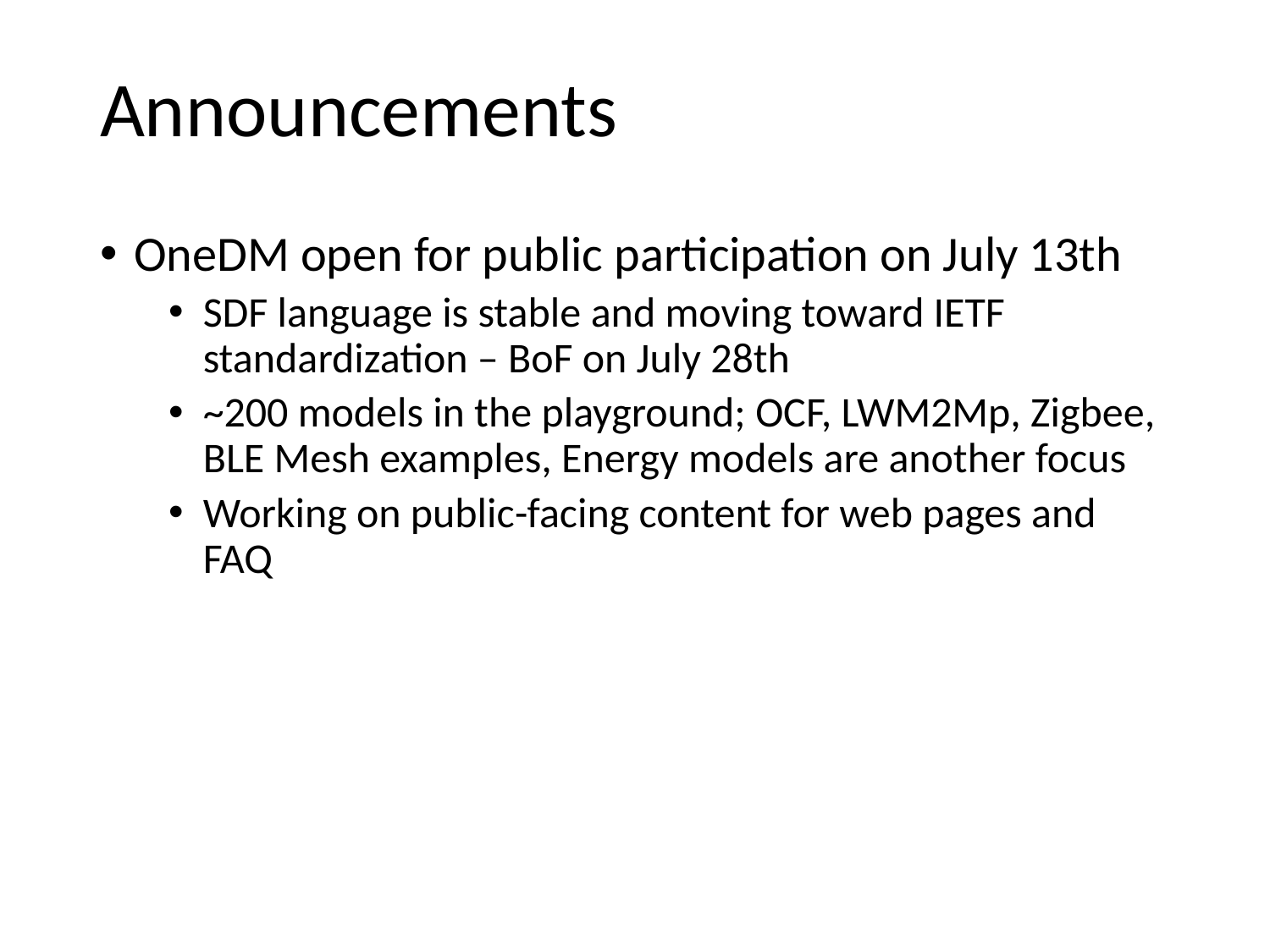

# Announcements
OneDM open for public participation on July 13th
SDF language is stable and moving toward IETF standardization – BoF on July 28th
~200 models in the playground; OCF, LWM2Mp, Zigbee, BLE Mesh examples, Energy models are another focus
Working on public-facing content for web pages and FAQ